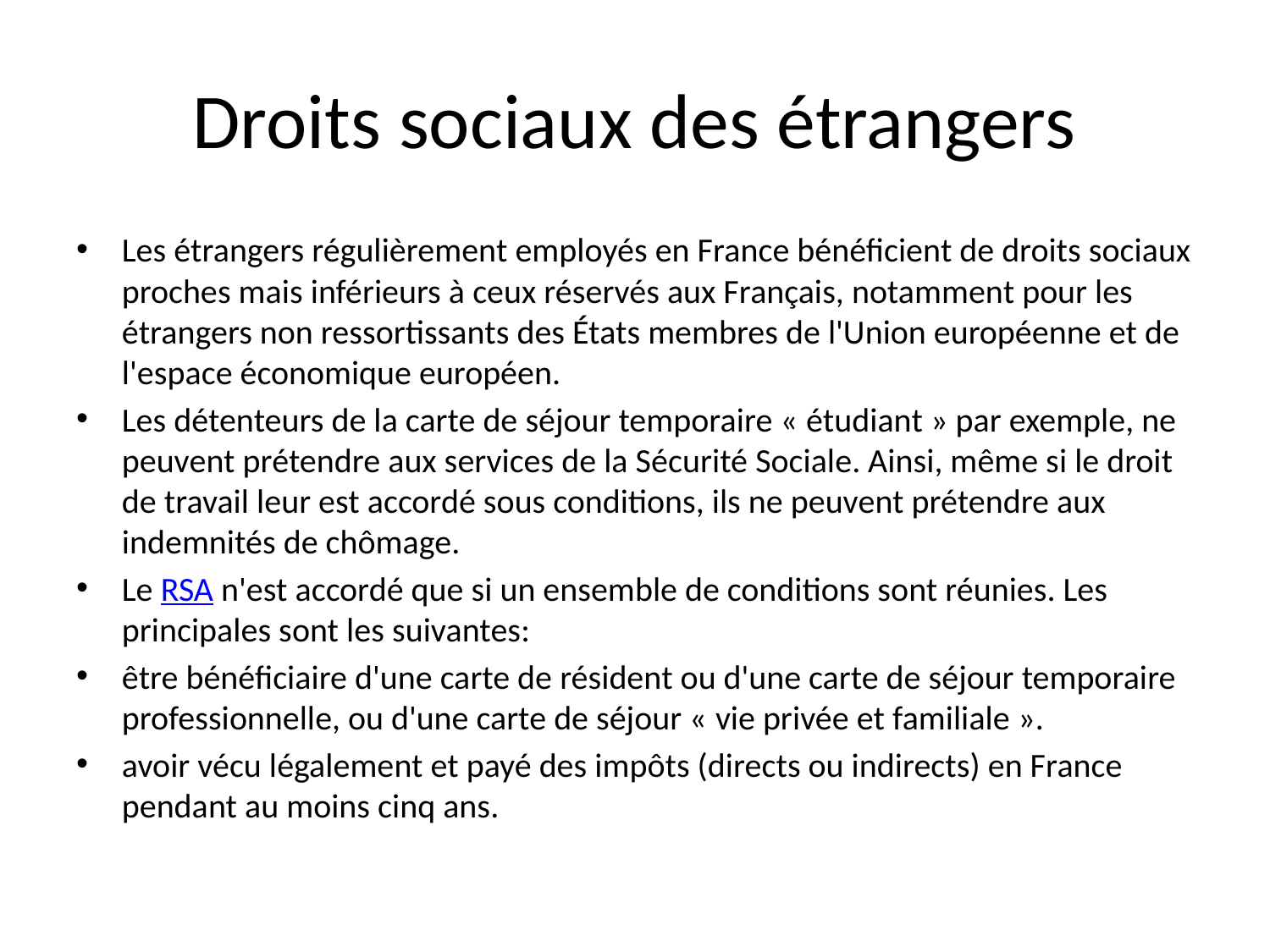

# Droits sociaux des étrangers
Les étrangers régulièrement employés en France bénéficient de droits sociaux proches mais inférieurs à ceux réservés aux Français, notamment pour les étrangers non ressortissants des États membres de l'Union européenne et de l'espace économique européen.
Les détenteurs de la carte de séjour temporaire « étudiant » par exemple, ne peuvent prétendre aux services de la Sécurité Sociale. Ainsi, même si le droit de travail leur est accordé sous conditions, ils ne peuvent prétendre aux indemnités de chômage.
Le RSA n'est accordé que si un ensemble de conditions sont réunies. Les principales sont les suivantes:
être bénéficiaire d'une carte de résident ou d'une carte de séjour temporaire professionnelle, ou d'une carte de séjour « vie privée et familiale ».
avoir vécu légalement et payé des impôts (directs ou indirects) en France pendant au moins cinq ans.